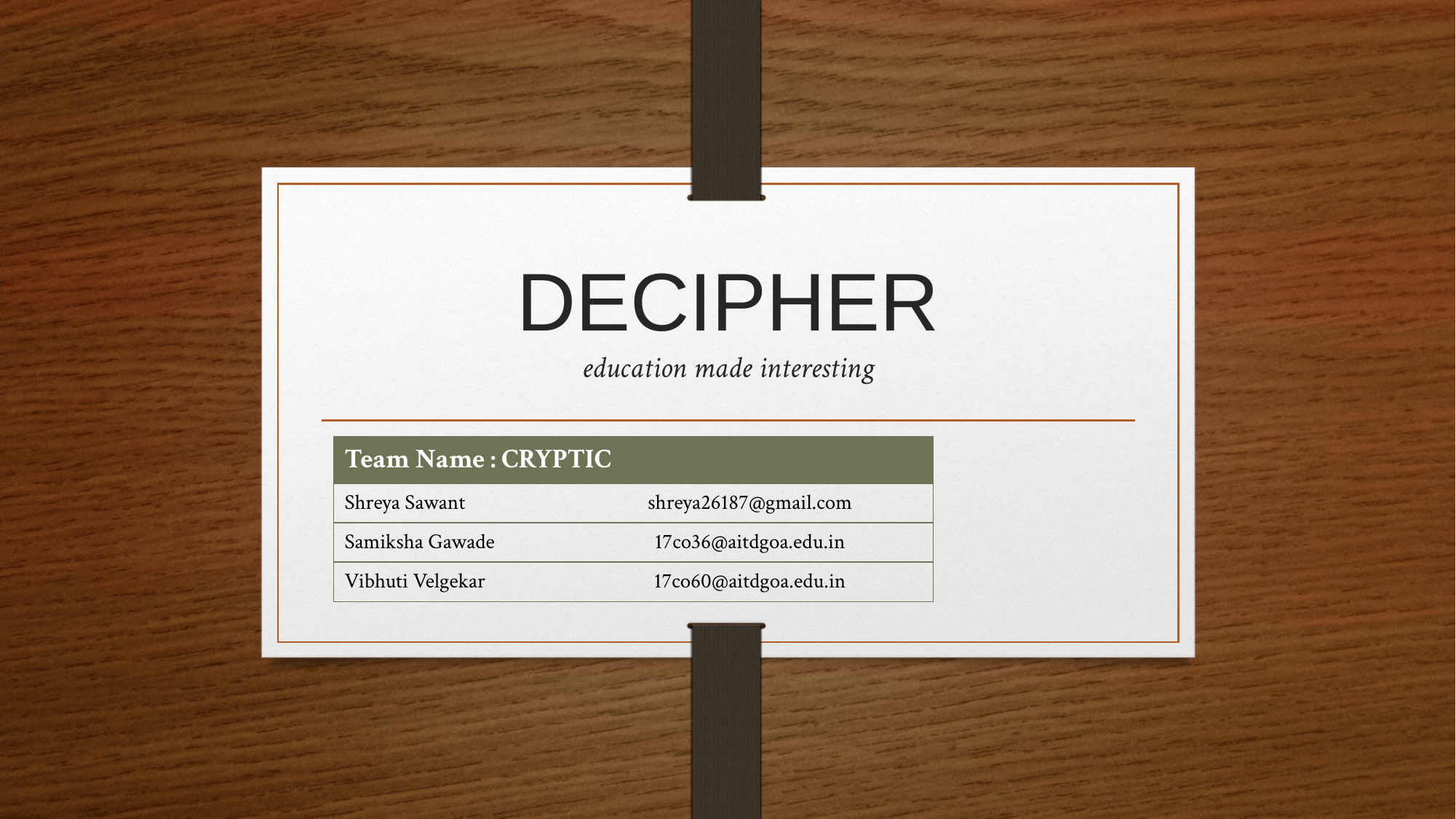

# DECIPHER education made interesting

| Team Name : CRYPTIC |  |
| --- | --- |
| Shreya Sawant | shreya26187@gmail.com |
| Samiksha Gawade | 17co36@aitdgoa.edu.in |
| Vibhuti Velgekar | 17co60@aitdgoa.edu.in |